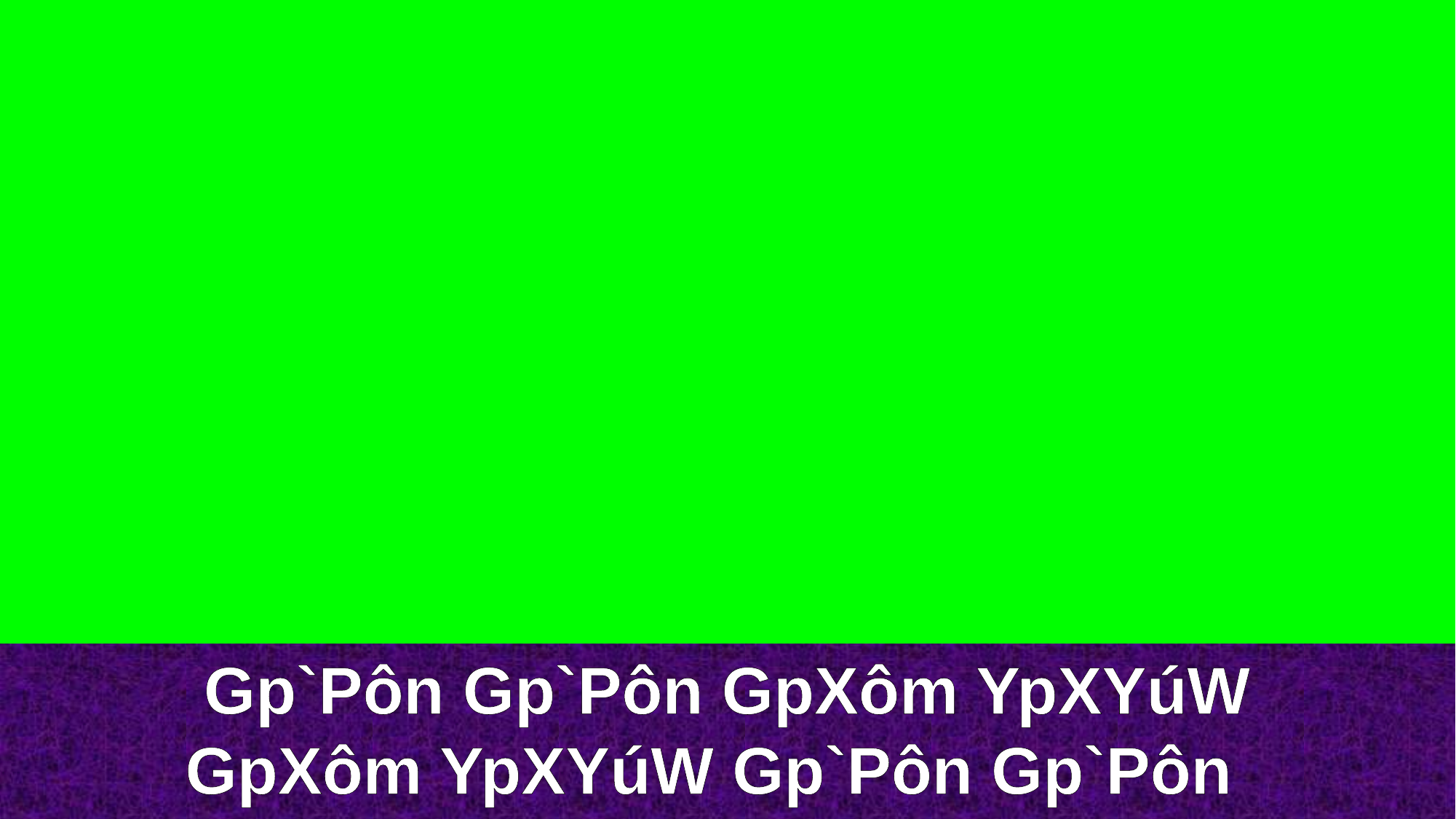

Gp`Pôn Gp`Pôn GpXôm YpXYúW
GpXôm YpXYúW Gp`Pôn Gp`Pôn